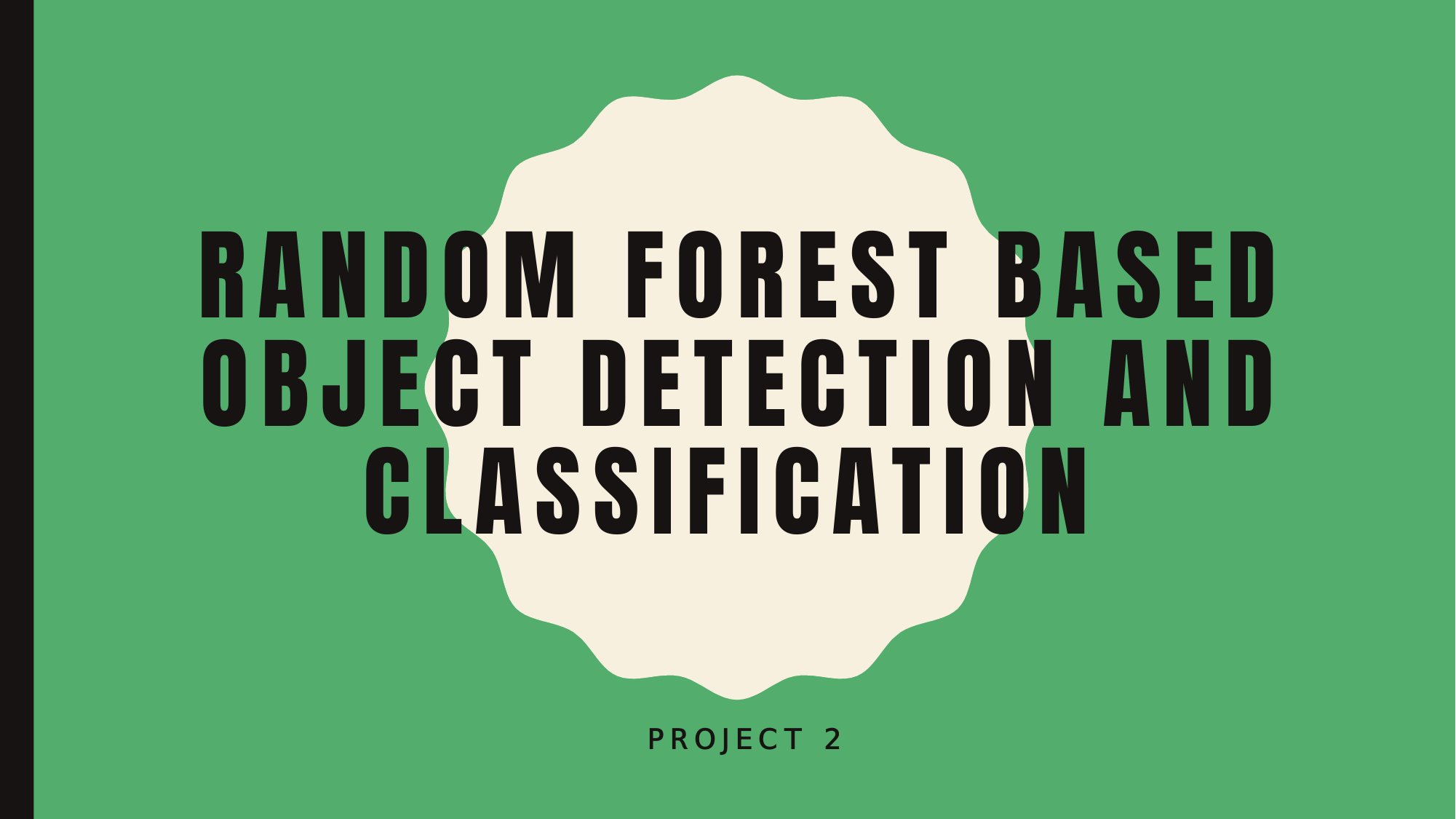

# Random forest based object detection and classification
Project 2